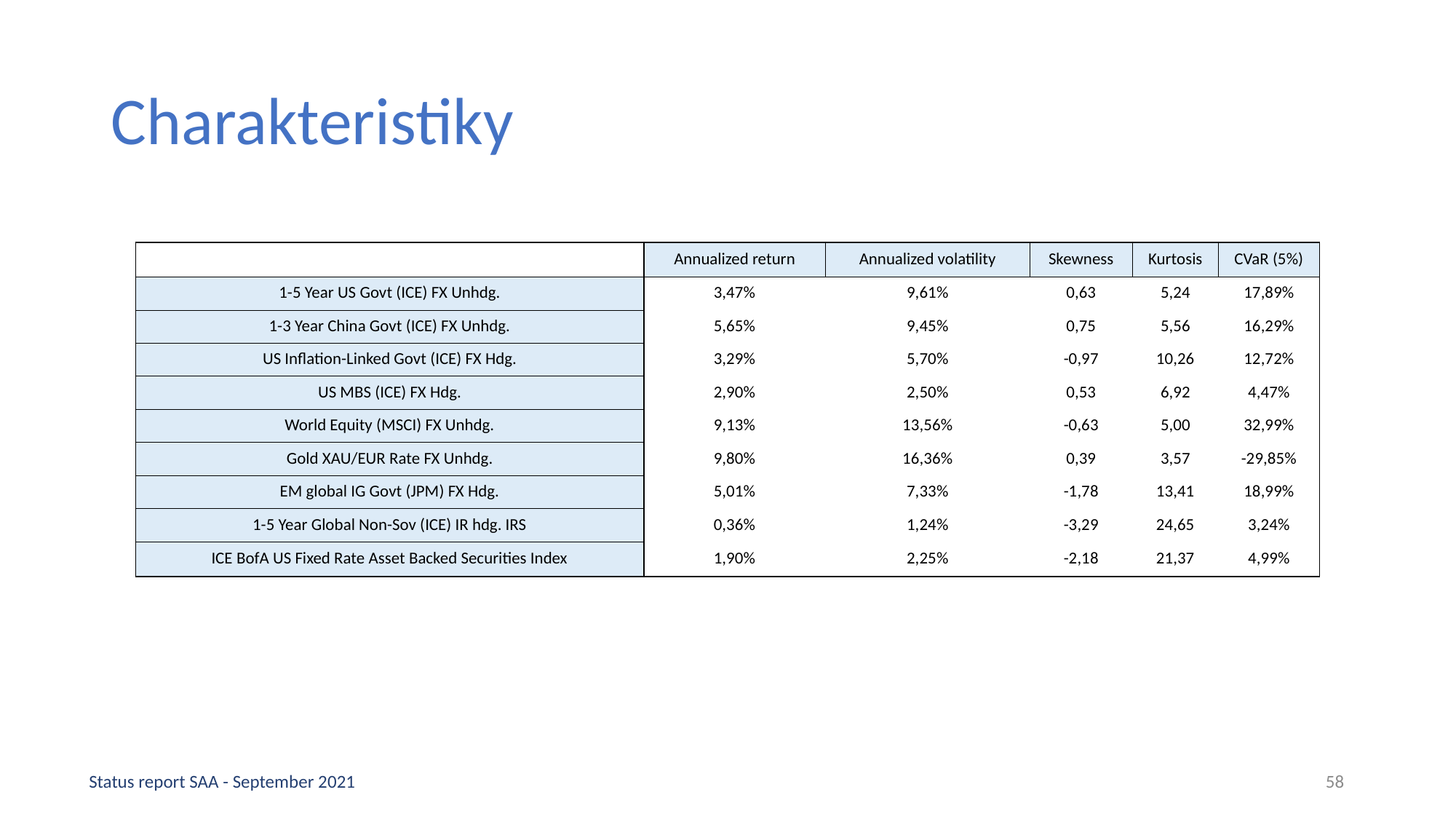

# Charakteristiky
|  | Annualized return | Annualized volatility | Skewness | Kurtosis | CVaR (5%) |
| --- | --- | --- | --- | --- | --- |
| 1-5 Year US Govt (ICE) FX Unhdg. | 3,47% | 9,61% | 0,63 | 5,24 | 17,89% |
| 1-3 Year China Govt (ICE) FX Unhdg. | 5,65% | 9,45% | 0,75 | 5,56 | 16,29% |
| US Inflation-Linked Govt (ICE) FX Hdg. | 3,29% | 5,70% | -0,97 | 10,26 | 12,72% |
| US MBS (ICE) FX Hdg. | 2,90% | 2,50% | 0,53 | 6,92 | 4,47% |
| World Equity (MSCI) FX Unhdg. | 9,13% | 13,56% | -0,63 | 5,00 | 32,99% |
| Gold XAU/EUR Rate FX Unhdg. | 9,80% | 16,36% | 0,39 | 3,57 | -29,85% |
| EM global IG Govt (JPM) FX Hdg. | 5,01% | 7,33% | -1,78 | 13,41 | 18,99% |
| 1-5 Year Global Non-Sov (ICE) IR hdg. IRS | 0,36% | 1,24% | -3,29 | 24,65 | 3,24% |
| ICE BofA US Fixed Rate Asset Backed Securities Index | 1,90% | 2,25% | -2,18 | 21,37 | 4,99% |
Status report SAA - September 2021
58